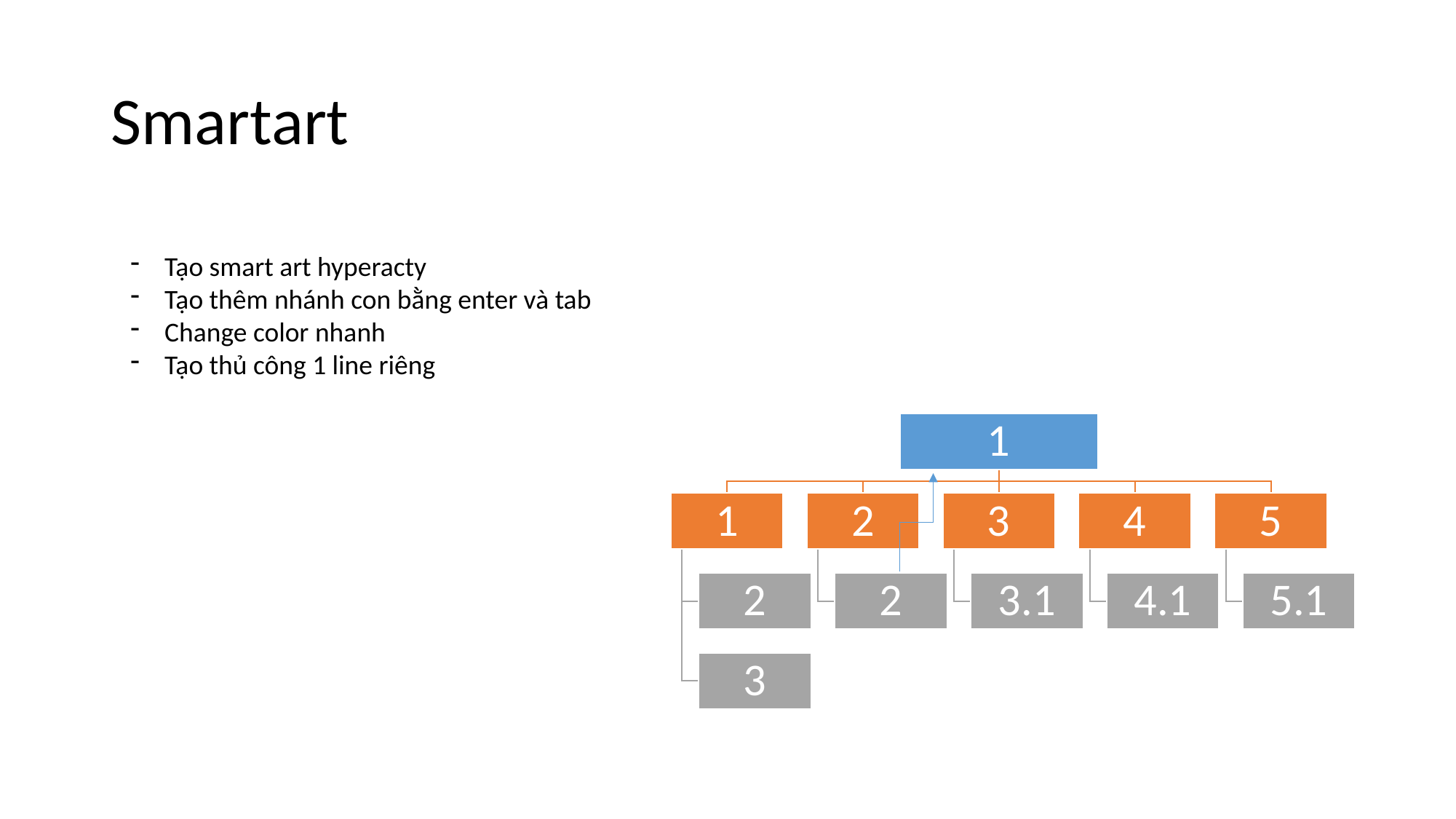

# Smartart
Tạo smart art hyperacty
Tạo thêm nhánh con bằng enter và tab
Change color nhanh
Tạo thủ công 1 line riêng

1
1
2
3
2
2
3
3.1
4
4.1
5
5.1